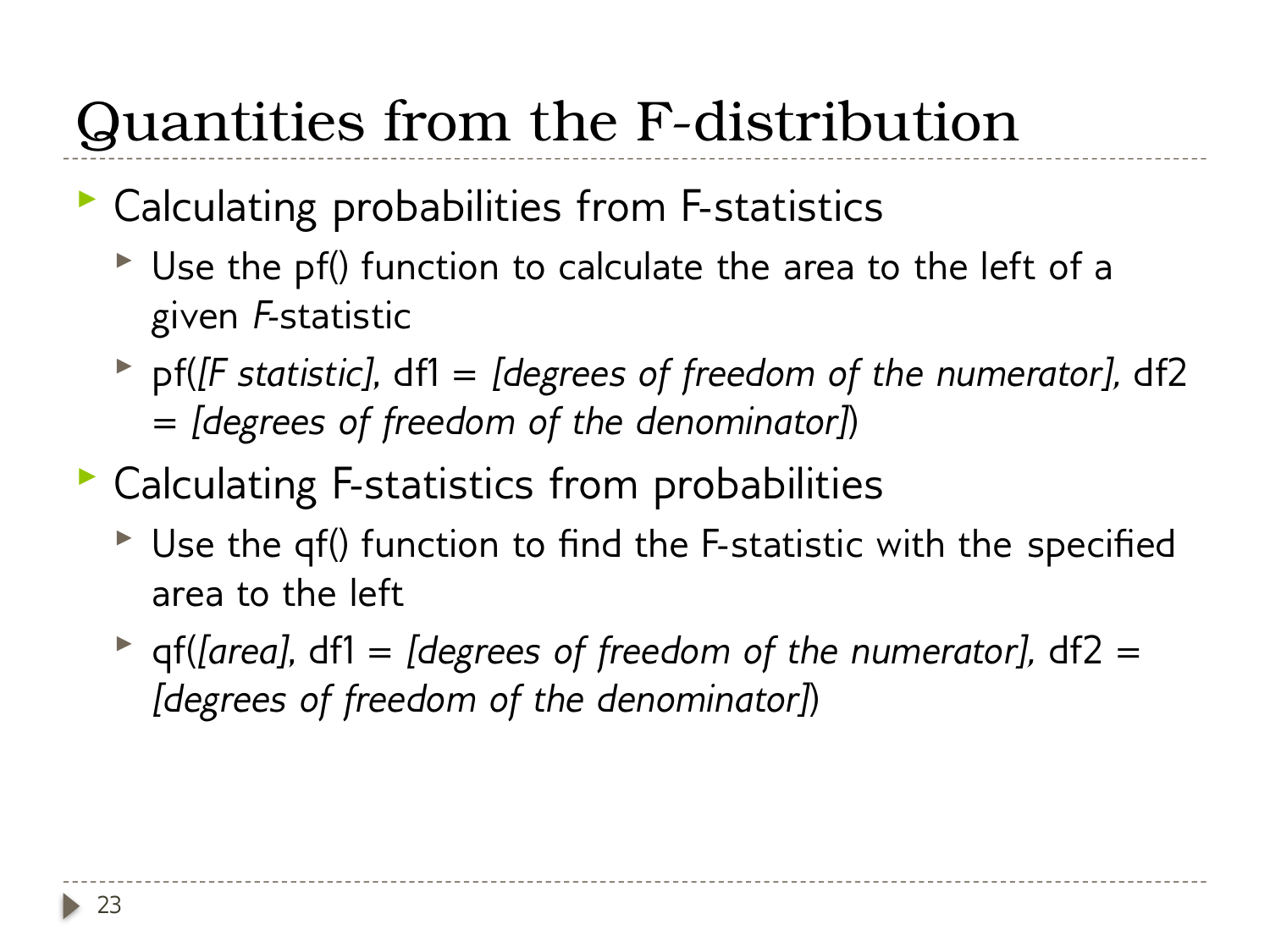

# Quantities from the F-distribution
Calculating probabilities from F-statistics
Use the pf() function to calculate the area to the left of a given F-statistic
pf([F statistic], df1 = [degrees of freedom of the numerator], df2 = [degrees of freedom of the denominator])
Calculating F-statistics from probabilities
Use the qf() function to find the F-statistic with the specified area to the left
qf([area], df1 = [degrees of freedom of the numerator], df2 = [degrees of freedom of the denominator])

23